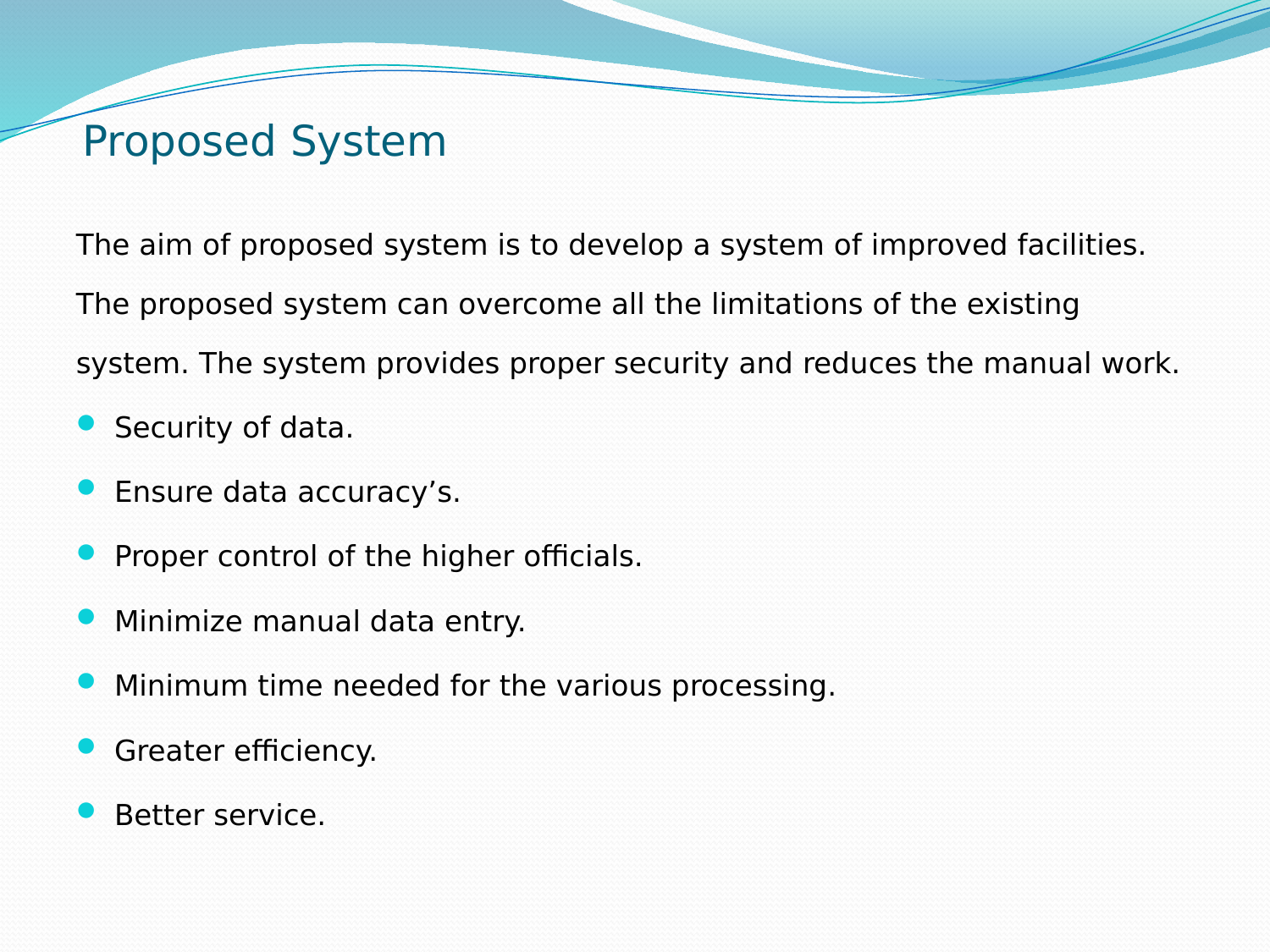

# Proposed System
The aim of proposed system is to develop a system of improved facilities. The proposed system can overcome all the limitations of the existing system. The system provides proper security and reduces the manual work.
Security of data.
Ensure data accuracy’s.
Proper control of the higher officials.
Minimize manual data entry.
Minimum time needed for the various processing.
Greater efficiency.
Better service.